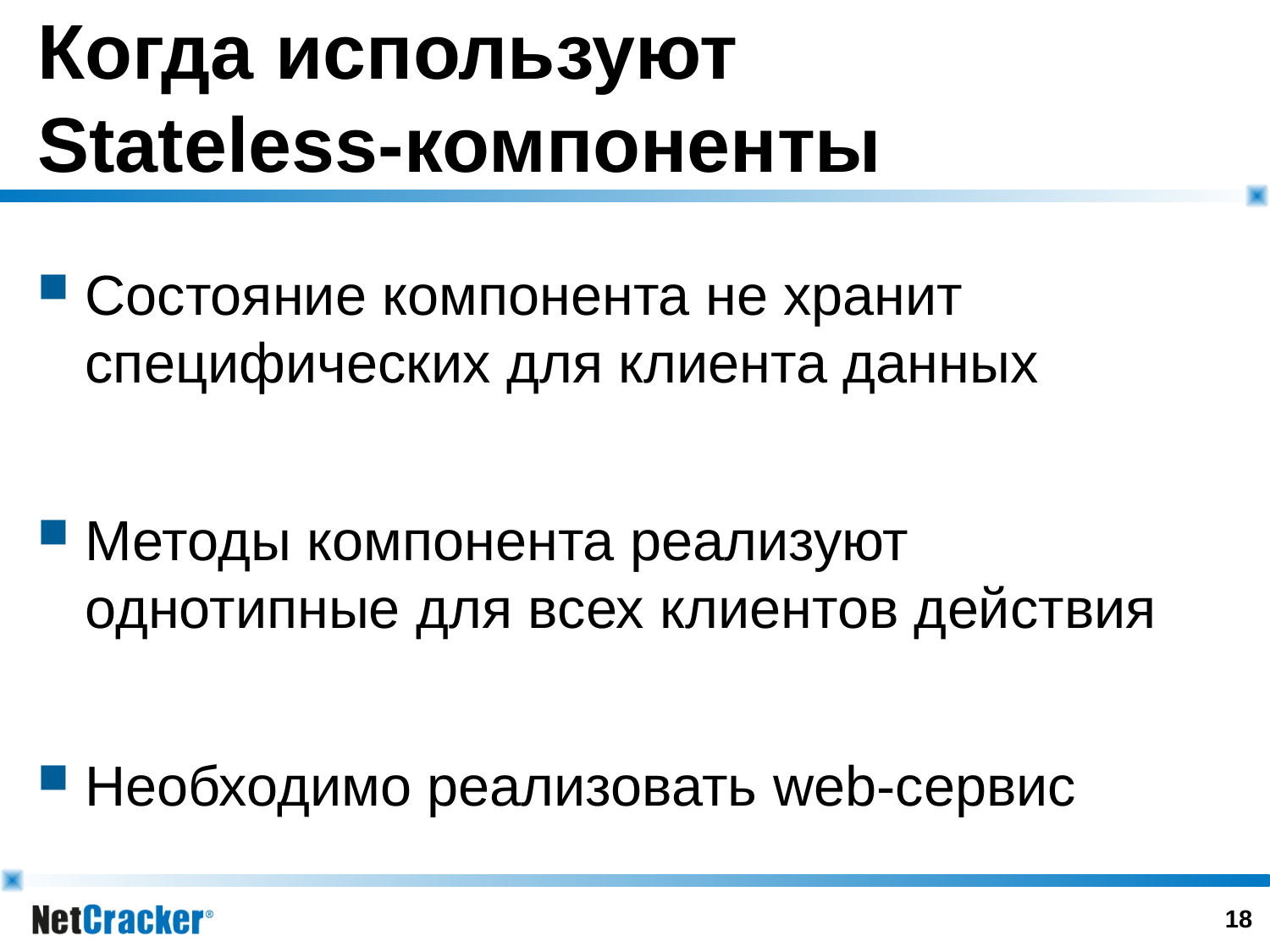

# Когда используют Stateless-компоненты
Состояние компонента не хранит специфических для клиента данных

Методы компонента реализуют однотипные для всех клиентов действия

Необходимо реализовать web-сервис
18